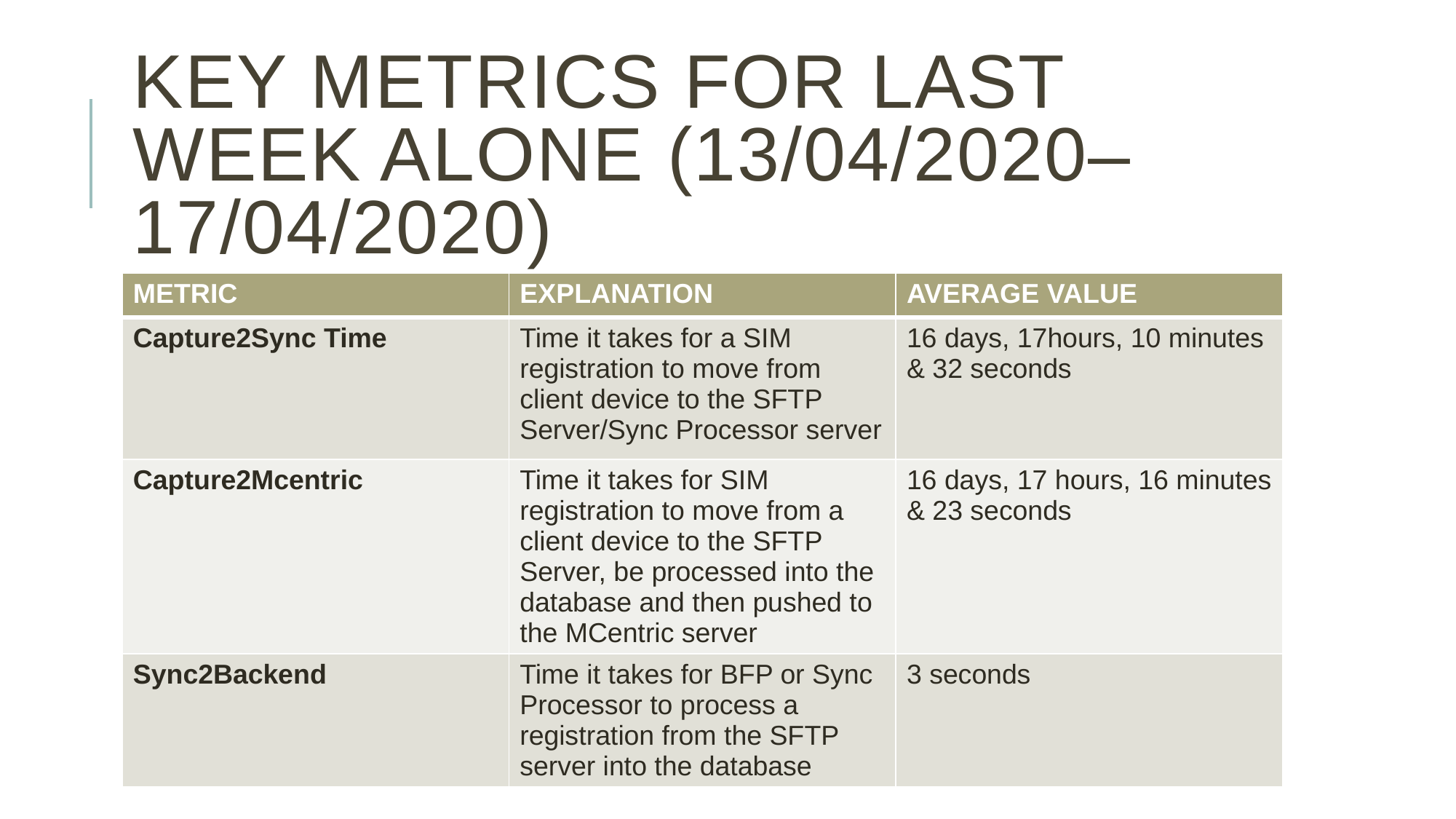

# KEY METRICS FOR LAST WEEK ALONE (13/04/2020– 17/04/2020)
| METRIC | EXPLANATION | AVERAGE VALUE |
| --- | --- | --- |
| Capture2Sync Time | Time it takes for a SIM registration to move from client device to the SFTP Server/Sync Processor server | 16 days, 17hours, 10 minutes & 32 seconds |
| Capture2Mcentric | Time it takes for SIM registration to move from a client device to the SFTP Server, be processed into the database and then pushed to the MCentric server | 16 days, 17 hours, 16 minutes & 23 seconds |
| Sync2Backend | Time it takes for BFP or Sync Processor to process a registration from the SFTP server into the database | 3 seconds |